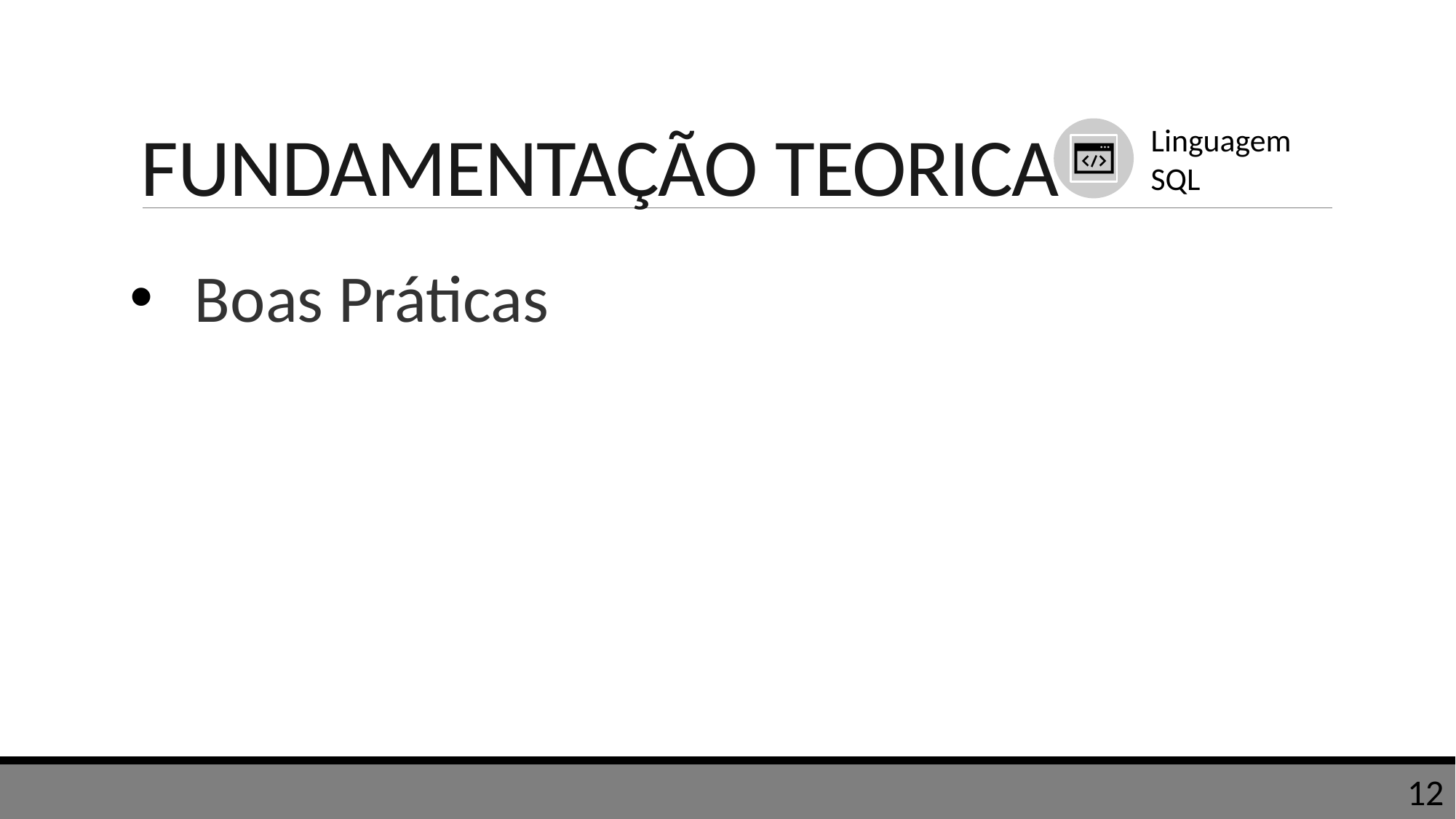

Linguagem SQL
# FUNDAMENTAÇÃO TEORICA
Boas Práticas
12